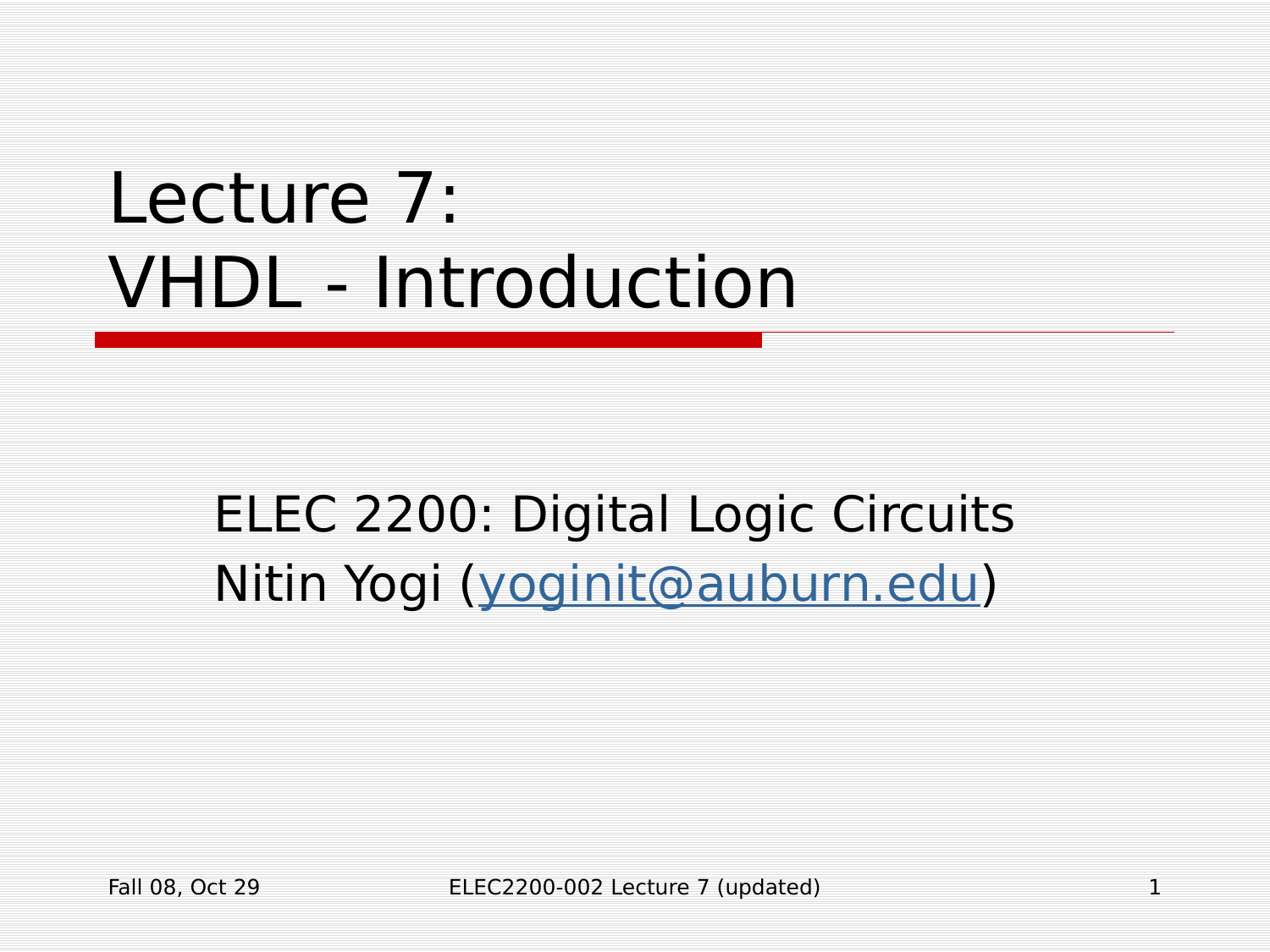

# Lecture 7: VHDL - Introduction
ELEC 2200: Digital Logic Circuits
Nitin Yogi (yoginit@auburn.edu)
Fall 08, Oct 29
ELEC2200-002 Lecture 7 (updated)
1